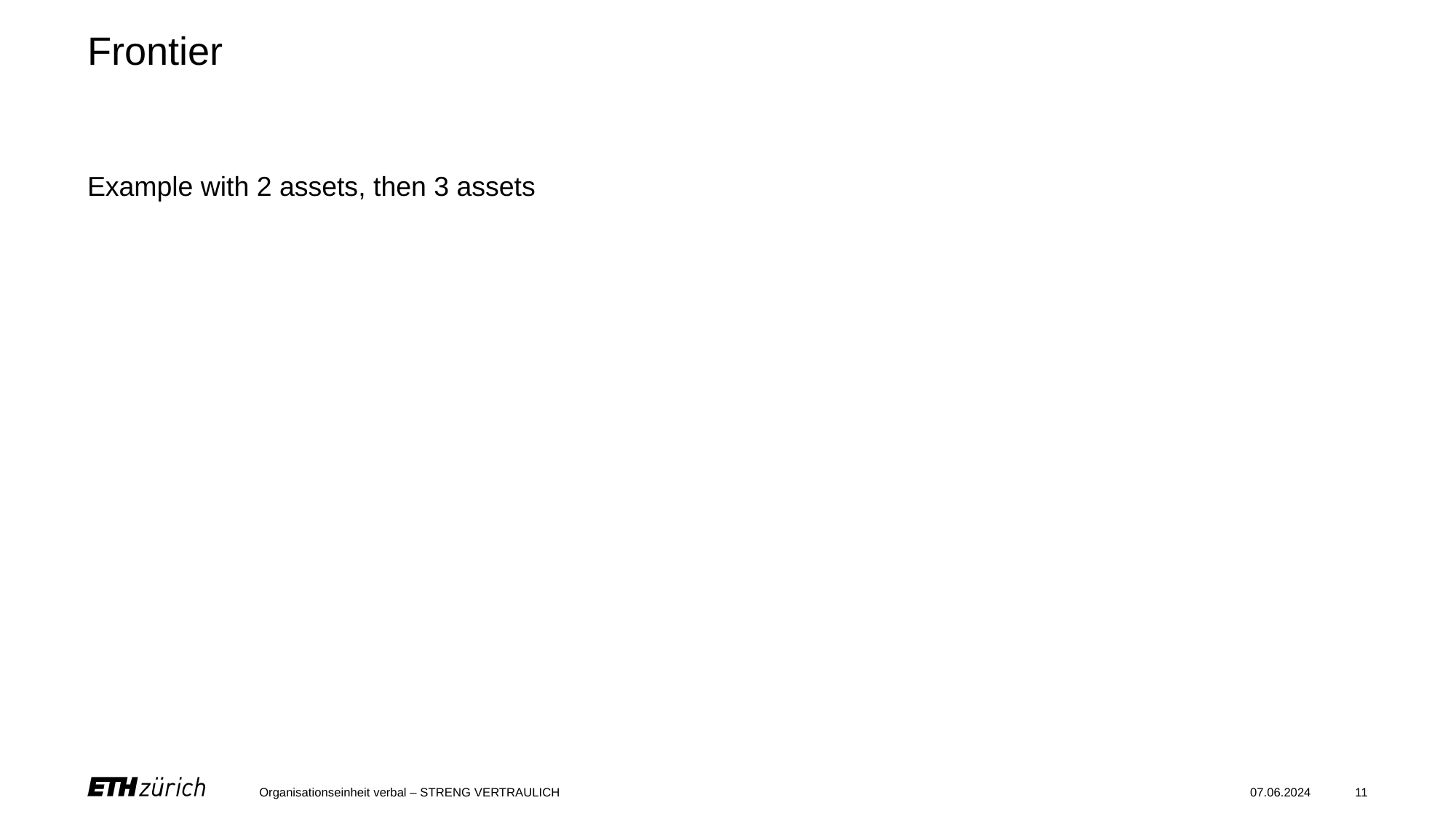

# Frontier
Example with 2 assets, then 3 assets
Organisationseinheit verbal – STRENG VERTRAULICH
07.06.2024
11